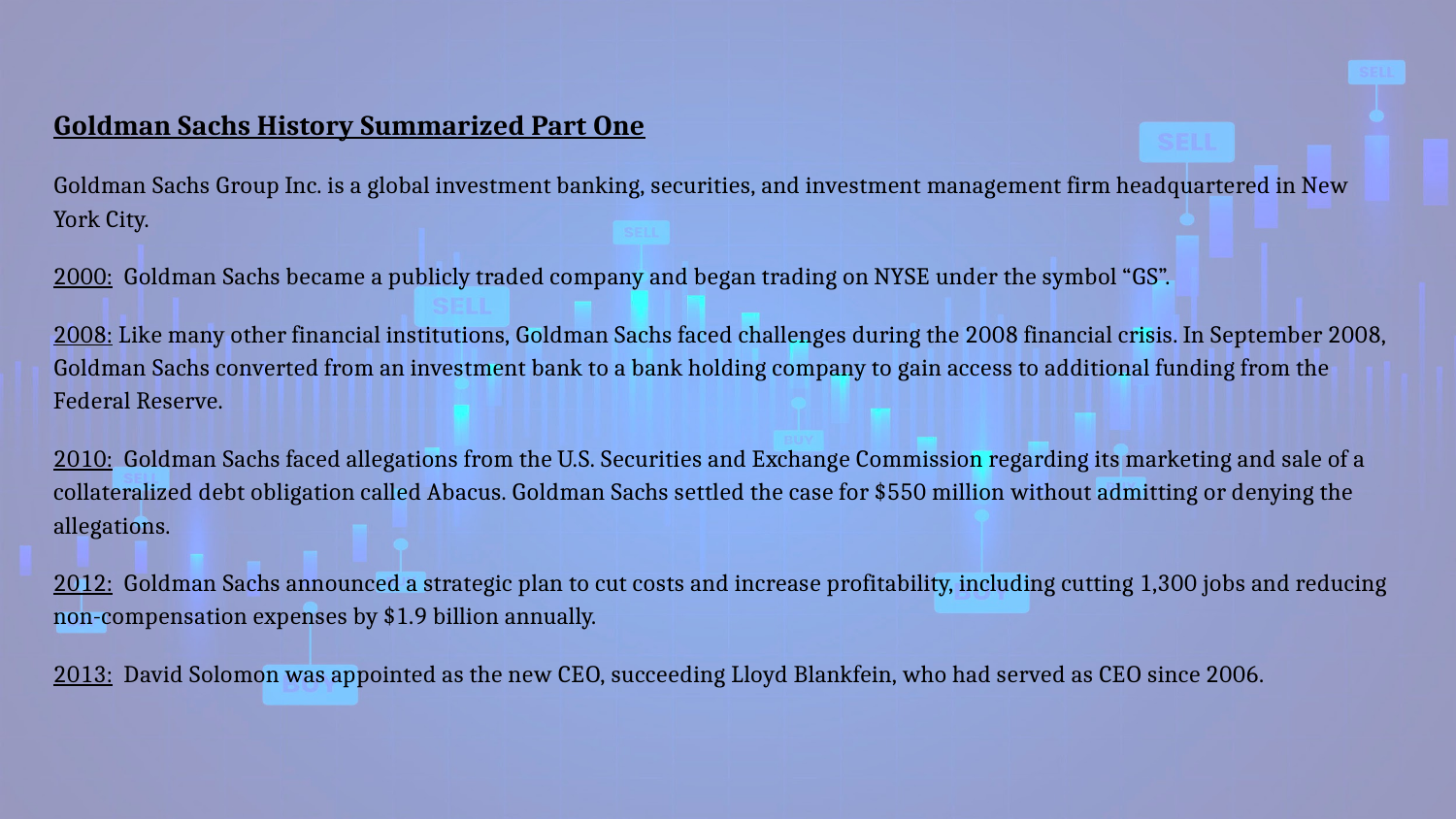

Goldman Sachs History Summarized Part One
Goldman Sachs Group Inc. is a global investment banking, securities, and investment management firm headquartered in New York City.
2000:  Goldman Sachs became a publicly traded company and began trading on NYSE under the symbol “GS”.
2008: Like many other financial institutions, Goldman Sachs faced challenges during the 2008 financial crisis. In September 2008, Goldman Sachs converted from an investment bank to a bank holding company to gain access to additional funding from the Federal Reserve.
2010:  Goldman Sachs faced allegations from the U.S. Securities and Exchange Commission regarding its marketing and sale of a collateralized debt obligation called Abacus. Goldman Sachs settled the case for $550 million without admitting or denying the allegations.
2012:  Goldman Sachs announced a strategic plan to cut costs and increase profitability, including cutting 1,300 jobs and reducing non-compensation expenses by $1.9 billion annually.
2013:  David Solomon was appointed as the new CEO, succeeding Lloyd Blankfein, who had served as CEO since 2006.